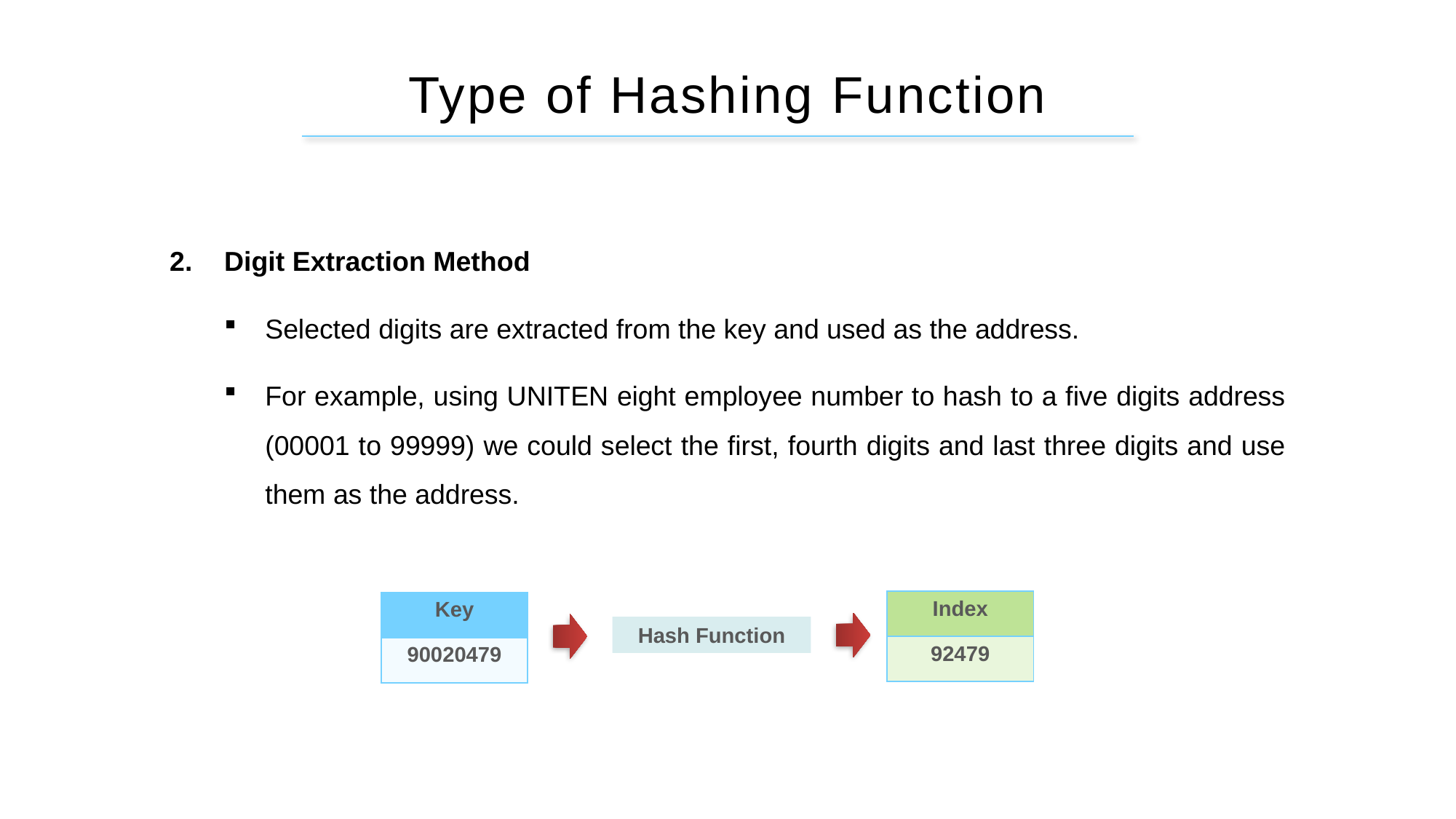

# Type of Hashing Function
Digit Extraction Method
Selected digits are extracted from the key and used as the address.
For example, using UNITEN eight employee number to hash to a five digits address (00001 to 99999) we could select the first, fourth digits and last three digits and use them as the address.
| Index |
| --- |
| 92479 |
| Key |
| --- |
| 90020479 |
Hash Function